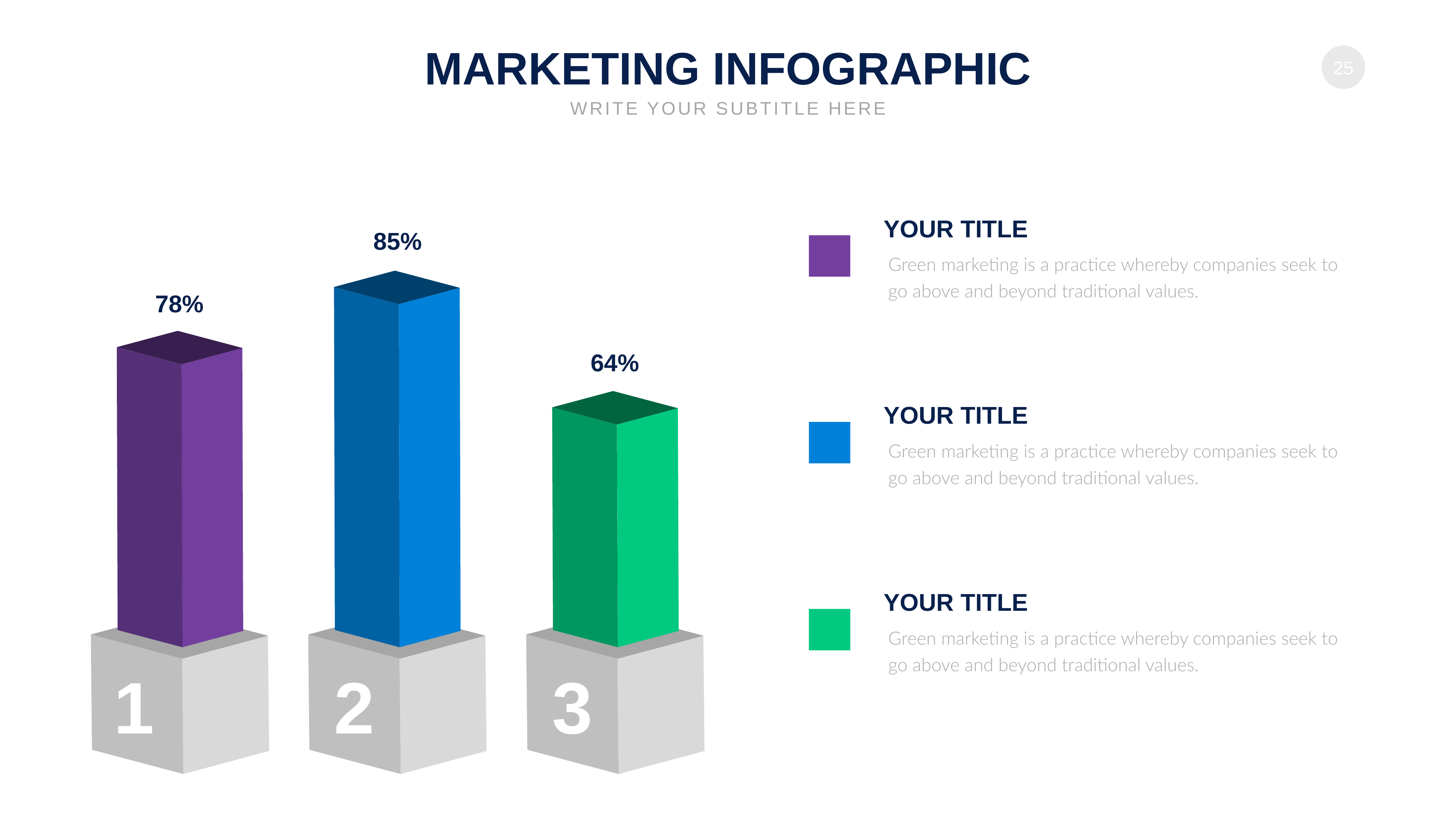

MARKETING INFOGRAPHIC
WRITE YOUR SUBTITLE HERE
YOUR TITLE
85%

Green marketing is a practice whereby companies seek to go above and beyond traditional values.

78%

64%

YOUR TITLE

Green marketing is a practice whereby companies seek to go above and beyond traditional values.
YOUR TITLE

Green marketing is a practice whereby companies seek to go above and beyond traditional values.
1
2
3